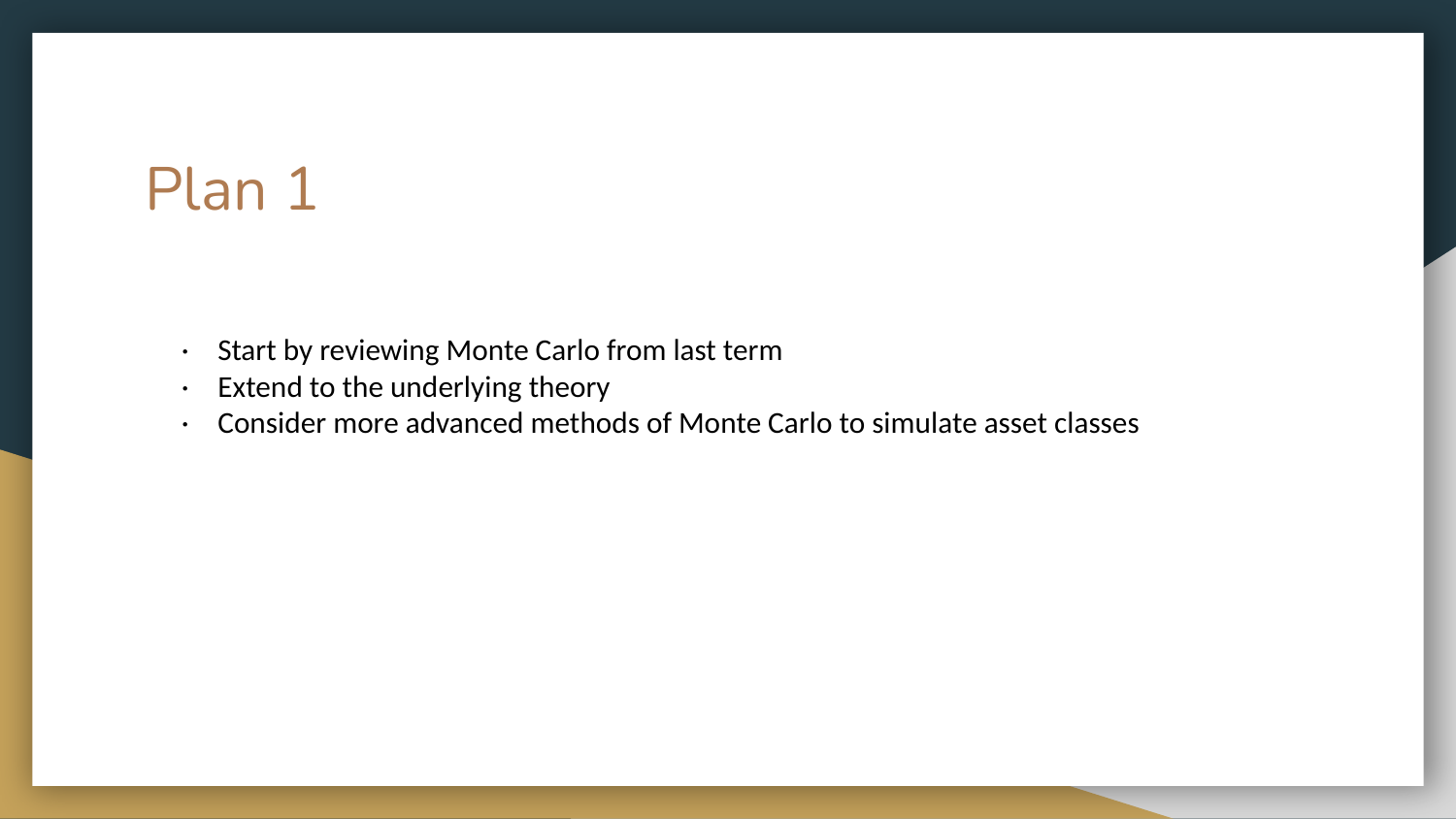

# Plan 1
·   	Start by reviewing Monte Carlo from last term
·   	Extend to the underlying theory
·   	Consider more advanced methods of Monte Carlo to simulate asset classes